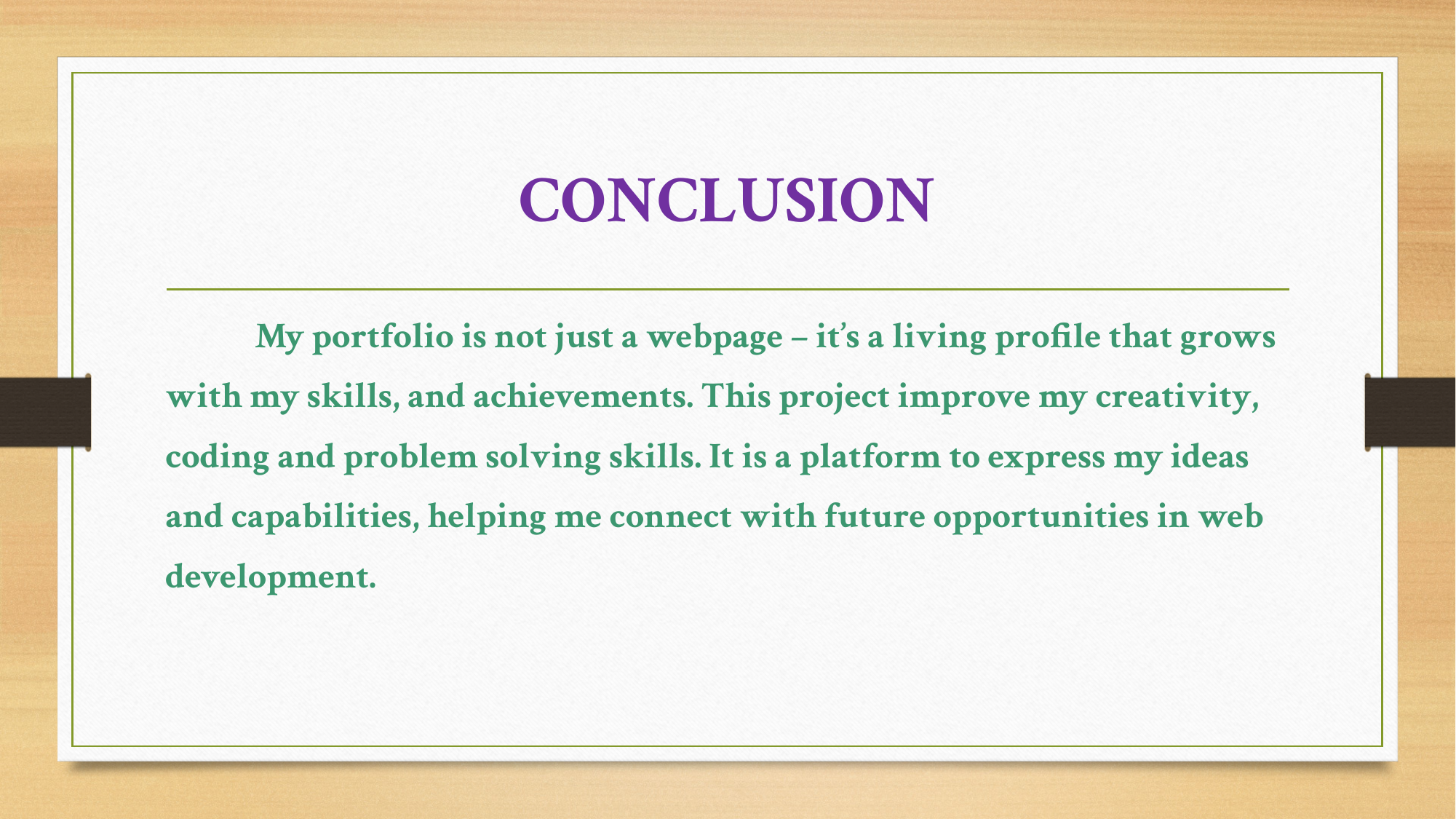

# CONCLUSION
            My portfolio is not just a webpage – it’s a living profile that grows
with my skills, and achievements. This project improve my creativity,
coding and problem solving skills. It is a platform to express my ideas
and capabilities, helping me connect with future opportunities in web
development.